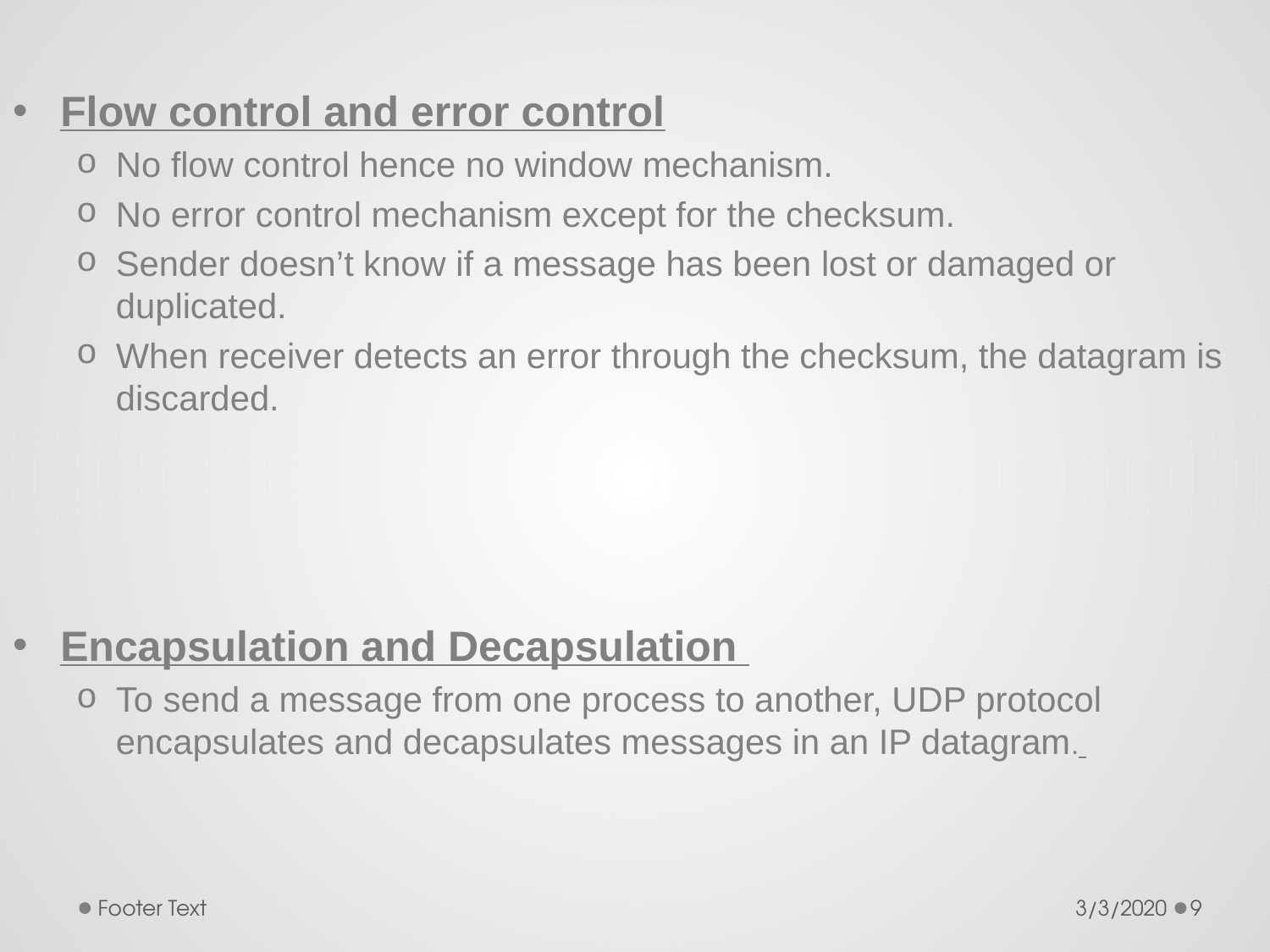

Flow control and error control
No flow control hence no window mechanism.
No error control mechanism except for the checksum.
Sender doesn’t know if a message has been lost or damaged or duplicated.
When receiver detects an error through the checksum, the datagram is discarded.

Encapsulation and Decapsulation
To send a message from one process to another, UDP protocol encapsulates and decapsulates messages in an IP datagram.
Footer Text
3/3/2020
9